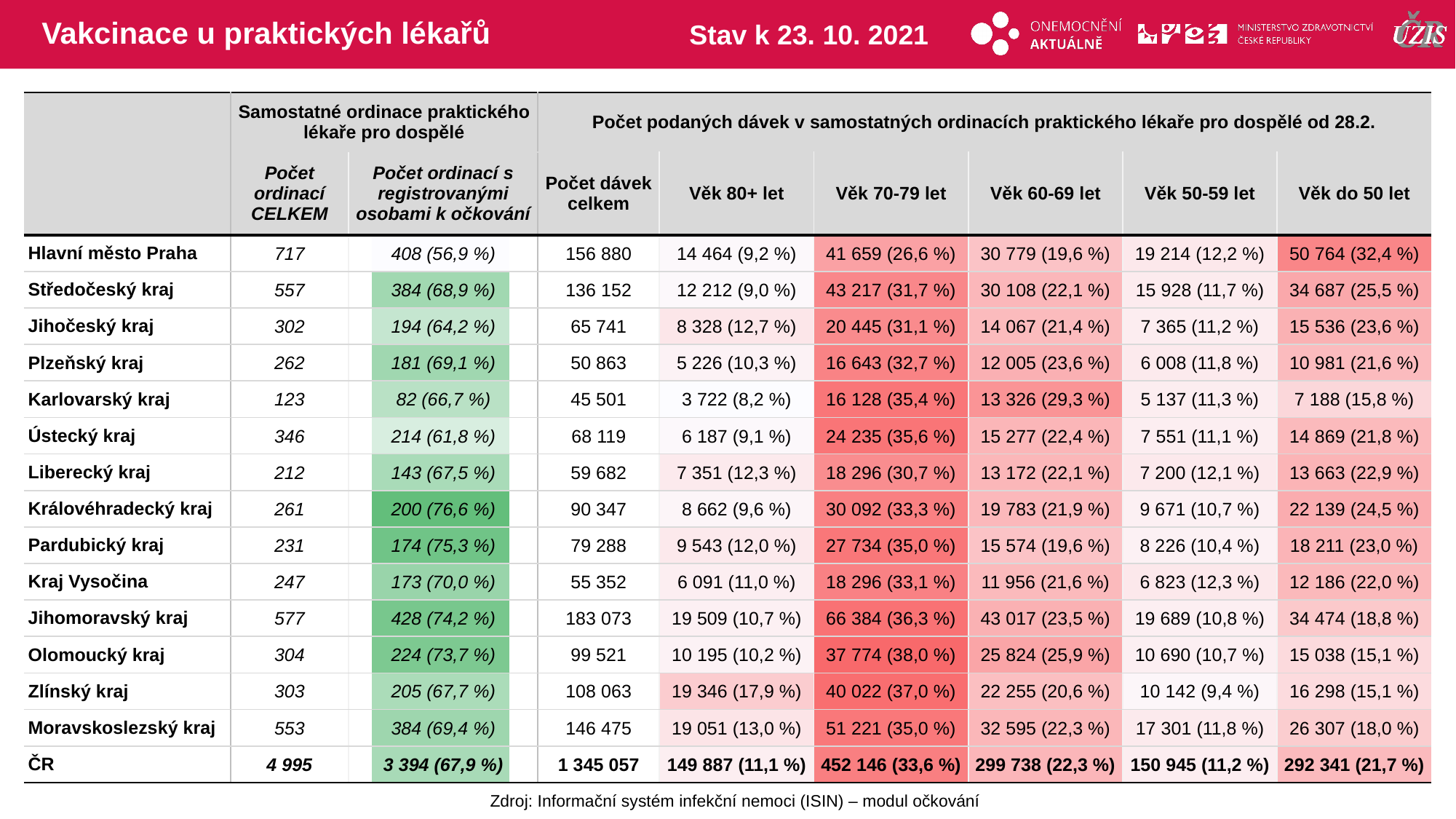

# Vakcinace u praktických lékařů
Stav k 23. 10. 2021
|  | Samostatné ordinace praktického lékaře pro dospělé |  | Počet podaných dávek v samostatných ordinacích praktického lékaře pro dospělé od 28.2. |  |  |  |  |  |
| --- | --- | --- | --- | --- | --- | --- | --- | --- |
|  | Počet ordinací CELKEM | Počet ordinací s registrovanými osobami k očkování | Počet dávek celkem | Věk 80+ let | Věk 70-79 let | Věk 60-69 let | Věk 50-59 let | Věk do 50 let |
| Hlavní město Praha | 717 | 408 (56,9 %) | 156 880 | 14 464 (9,2 %) | 41 659 (26,6 %) | 30 779 (19,6 %) | 19 214 (12,2 %) | 50 764 (32,4 %) |
| Středočeský kraj | 557 | 384 (68,9 %) | 136 152 | 12 212 (9,0 %) | 43 217 (31,7 %) | 30 108 (22,1 %) | 15 928 (11,7 %) | 34 687 (25,5 %) |
| Jihočeský kraj | 302 | 194 (64,2 %) | 65 741 | 8 328 (12,7 %) | 20 445 (31,1 %) | 14 067 (21,4 %) | 7 365 (11,2 %) | 15 536 (23,6 %) |
| Plzeňský kraj | 262 | 181 (69,1 %) | 50 863 | 5 226 (10,3 %) | 16 643 (32,7 %) | 12 005 (23,6 %) | 6 008 (11,8 %) | 10 981 (21,6 %) |
| Karlovarský kraj | 123 | 82 (66,7 %) | 45 501 | 3 722 (8,2 %) | 16 128 (35,4 %) | 13 326 (29,3 %) | 5 137 (11,3 %) | 7 188 (15,8 %) |
| Ústecký kraj | 346 | 214 (61,8 %) | 68 119 | 6 187 (9,1 %) | 24 235 (35,6 %) | 15 277 (22,4 %) | 7 551 (11,1 %) | 14 869 (21,8 %) |
| Liberecký kraj | 212 | 143 (67,5 %) | 59 682 | 7 351 (12,3 %) | 18 296 (30,7 %) | 13 172 (22,1 %) | 7 200 (12,1 %) | 13 663 (22,9 %) |
| Královéhradecký kraj | 261 | 200 (76,6 %) | 90 347 | 8 662 (9,6 %) | 30 092 (33,3 %) | 19 783 (21,9 %) | 9 671 (10,7 %) | 22 139 (24,5 %) |
| Pardubický kraj | 231 | 174 (75,3 %) | 79 288 | 9 543 (12,0 %) | 27 734 (35,0 %) | 15 574 (19,6 %) | 8 226 (10,4 %) | 18 211 (23,0 %) |
| Kraj Vysočina | 247 | 173 (70,0 %) | 55 352 | 6 091 (11,0 %) | 18 296 (33,1 %) | 11 956 (21,6 %) | 6 823 (12,3 %) | 12 186 (22,0 %) |
| Jihomoravský kraj | 577 | 428 (74,2 %) | 183 073 | 19 509 (10,7 %) | 66 384 (36,3 %) | 43 017 (23,5 %) | 19 689 (10,8 %) | 34 474 (18,8 %) |
| Olomoucký kraj | 304 | 224 (73,7 %) | 99 521 | 10 195 (10,2 %) | 37 774 (38,0 %) | 25 824 (25,9 %) | 10 690 (10,7 %) | 15 038 (15,1 %) |
| Zlínský kraj | 303 | 205 (67,7 %) | 108 063 | 19 346 (17,9 %) | 40 022 (37,0 %) | 22 255 (20,6 %) | 10 142 (9,4 %) | 16 298 (15,1 %) |
| Moravskoslezský kraj | 553 | 384 (69,4 %) | 146 475 | 19 051 (13,0 %) | 51 221 (35,0 %) | 32 595 (22,3 %) | 17 301 (11,8 %) | 26 307 (18,0 %) |
| ČR | 4 995 | 3 394 (67,9 %) | 1 345 057 | 149 887 (11,1 %) | 452 146 (33,6 %) | 299 738 (22,3 %) | 150 945 (11,2 %) | 292 341 (21,7 %) |
|  |
| --- |
|  |
|  |
|  |
|  |
|  |
|  |
|  |
|  |
|  |
|  |
|  |
|  |
|  |
|  |
|  |  |  |  |  |
| --- | --- | --- | --- | --- |
|  |  |  |  |  |
|  |  |  |  |  |
|  |  |  |  |  |
|  |  |  |  |  |
|  |  |  |  |  |
|  |  |  |  |  |
|  |  |  |  |  |
|  |  |  |  |  |
|  |  |  |  |  |
|  |  |  |  |  |
|  |  |  |  |  |
|  |  |  |  |  |
|  |  |  |  |  |
|  |  |  |  |  |
Zdroj: Informační systém infekční nemoci (ISIN) – modul očkování